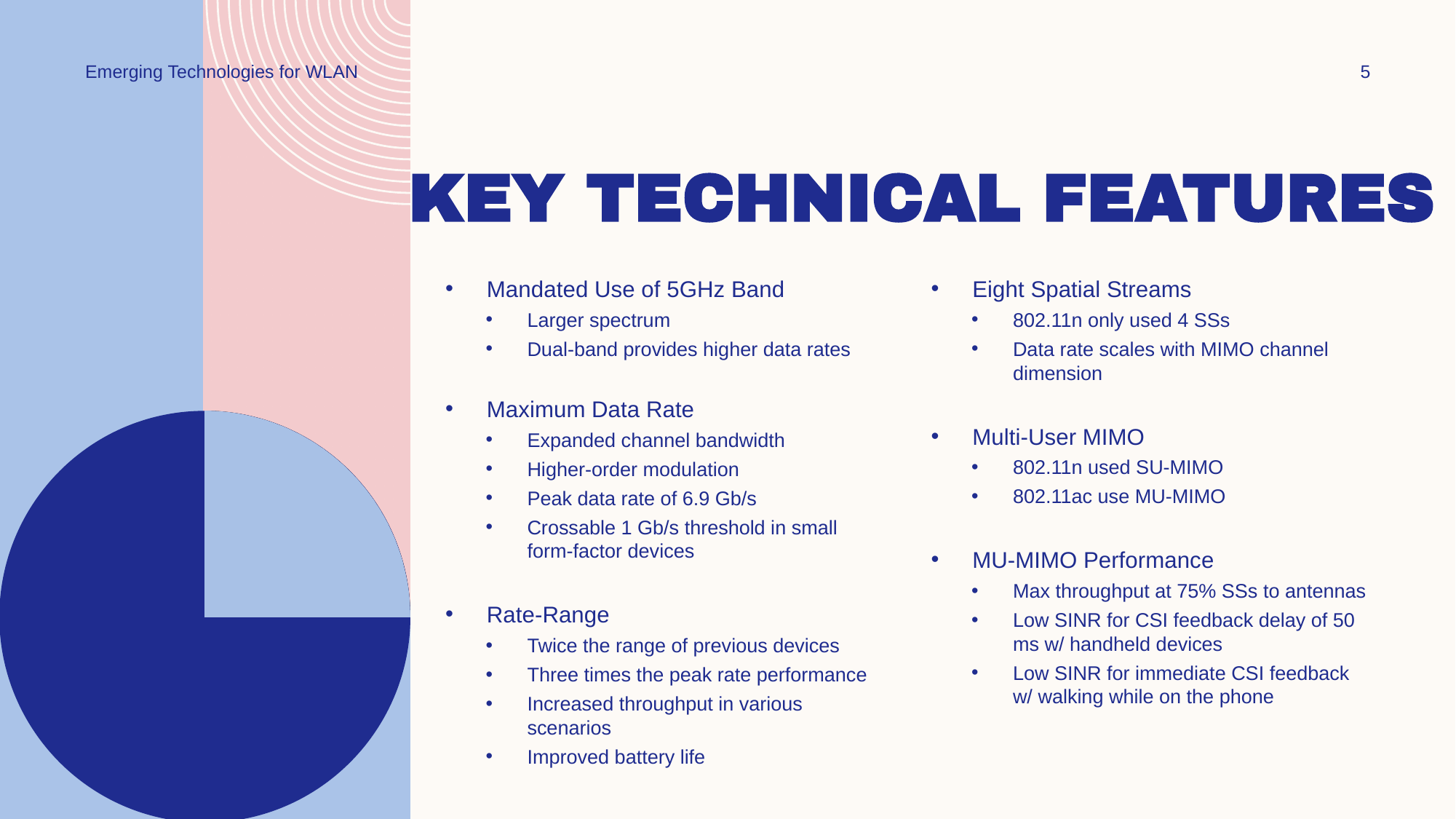

Emerging Technologies for WLAN
5
# Key technical features
Mandated Use of 5GHz Band
Larger spectrum
Dual-band provides higher data rates

Maximum Data Rate
Expanded channel bandwidth
Higher-order modulation
Peak data rate of 6.9 Gb/s
Crossable 1 Gb/s threshold in small form-factor devices

Rate-Range
Twice the range of previous devices
Three times the peak rate performance
Increased throughput in various scenarios
Improved battery life

Eight Spatial Streams
802.11n only used 4 SSs
Data rate scales with MIMO channel dimension

Multi-User MIMO
802.11n used SU-MIMO
802.11ac use MU-MIMO

MU-MIMO Performance
Max throughput at 75% SSs to antennas
Low SINR for CSI feedback delay of 50 ms w/ handheld devices
Low SINR for immediate CSI feedback w/ walking while on the phone